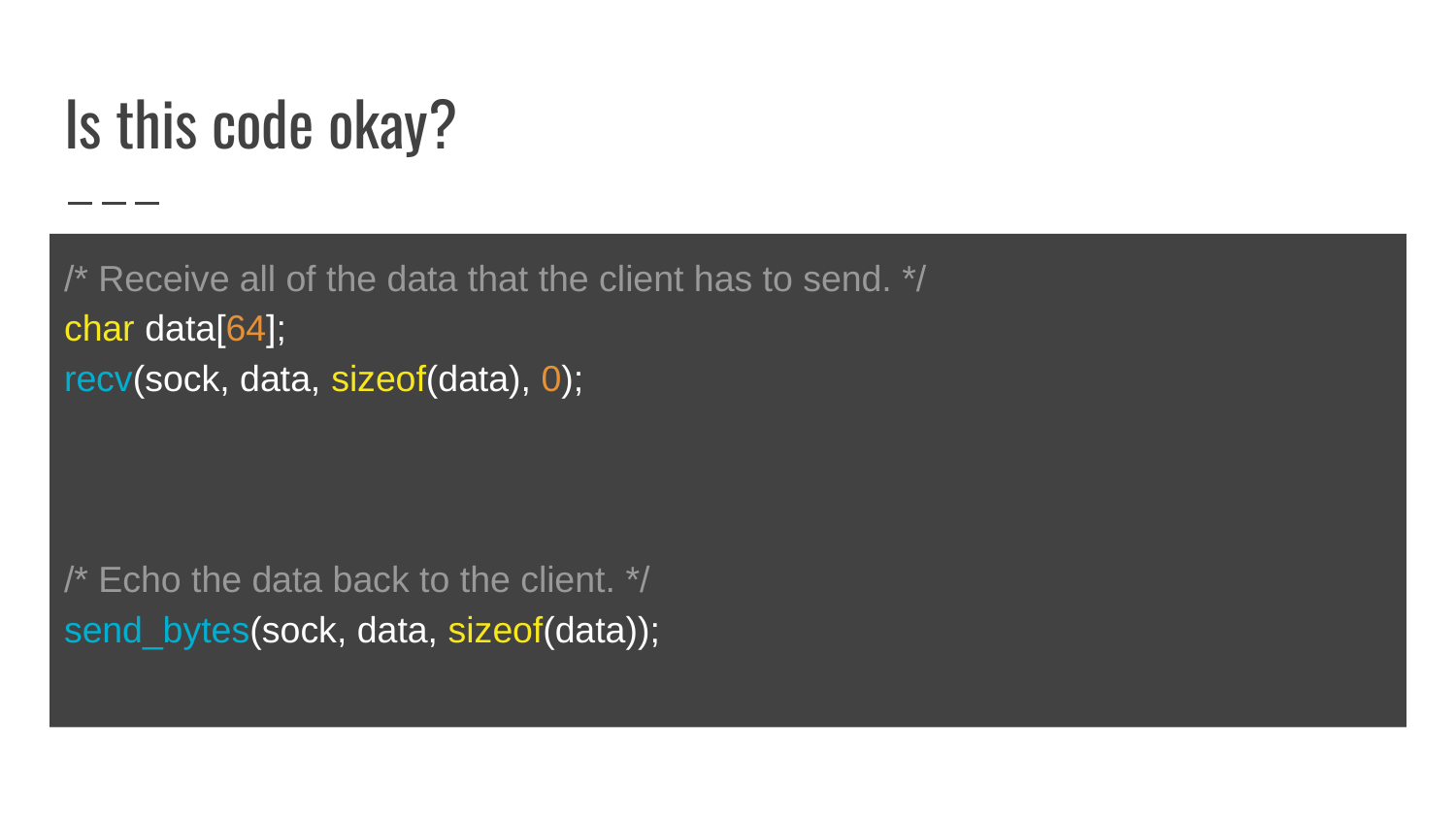

# Is this code okay?
/* Receive all of the data that the client has to send. */
char data[64];
recv(sock, data, sizeof(data), 0);

/* Echo the data back to the client. */
send_bytes(sock, data, sizeof(data));